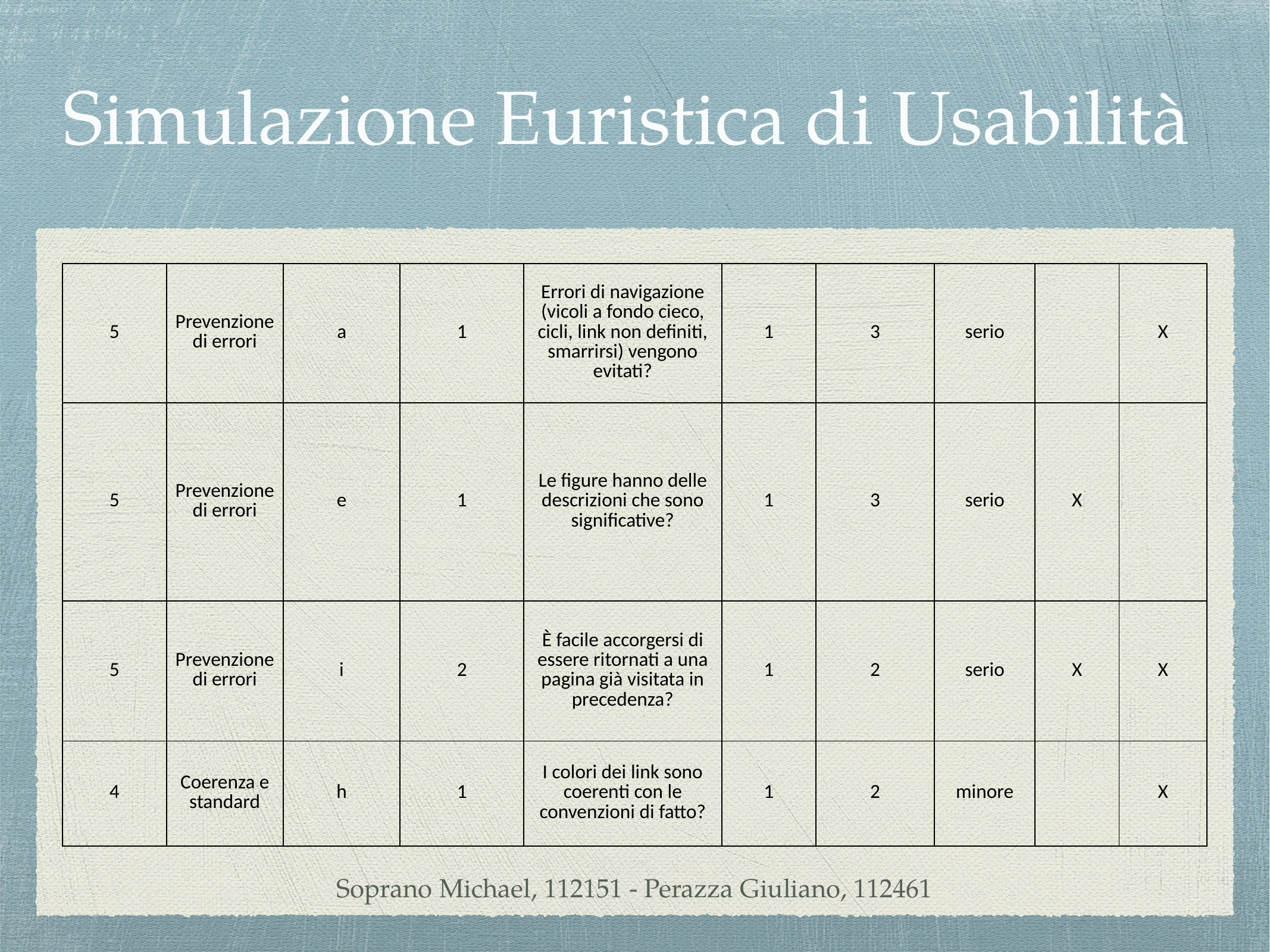

# Simulazione Euristica di Usabilità
| 5 | Prevenzione di errori | a | 1 | Errori di navigazione (vicoli a fondo cieco, cicli, link non definiti, smarrirsi) vengono evitati? | 1 | 3 | serio |  | X |
| --- | --- | --- | --- | --- | --- | --- | --- | --- | --- |
| 5 | Prevenzione di errori | e | 1 | Le figure hanno delle descrizioni che sono significative? | 1 | 3 | serio | X |  |
| 5 | Prevenzione di errori | i | 2 | È facile accorgersi di essere ritornati a una pagina già visitata in precedenza? | 1 | 2 | serio | X | X |
| 4 | Coerenza e standard | h | 1 | I colori dei link sono coerenti con le convenzioni di fatto? | 1 | 2 | minore |  | X |
Soprano Michael, 112151 - Perazza Giuliano, 112461